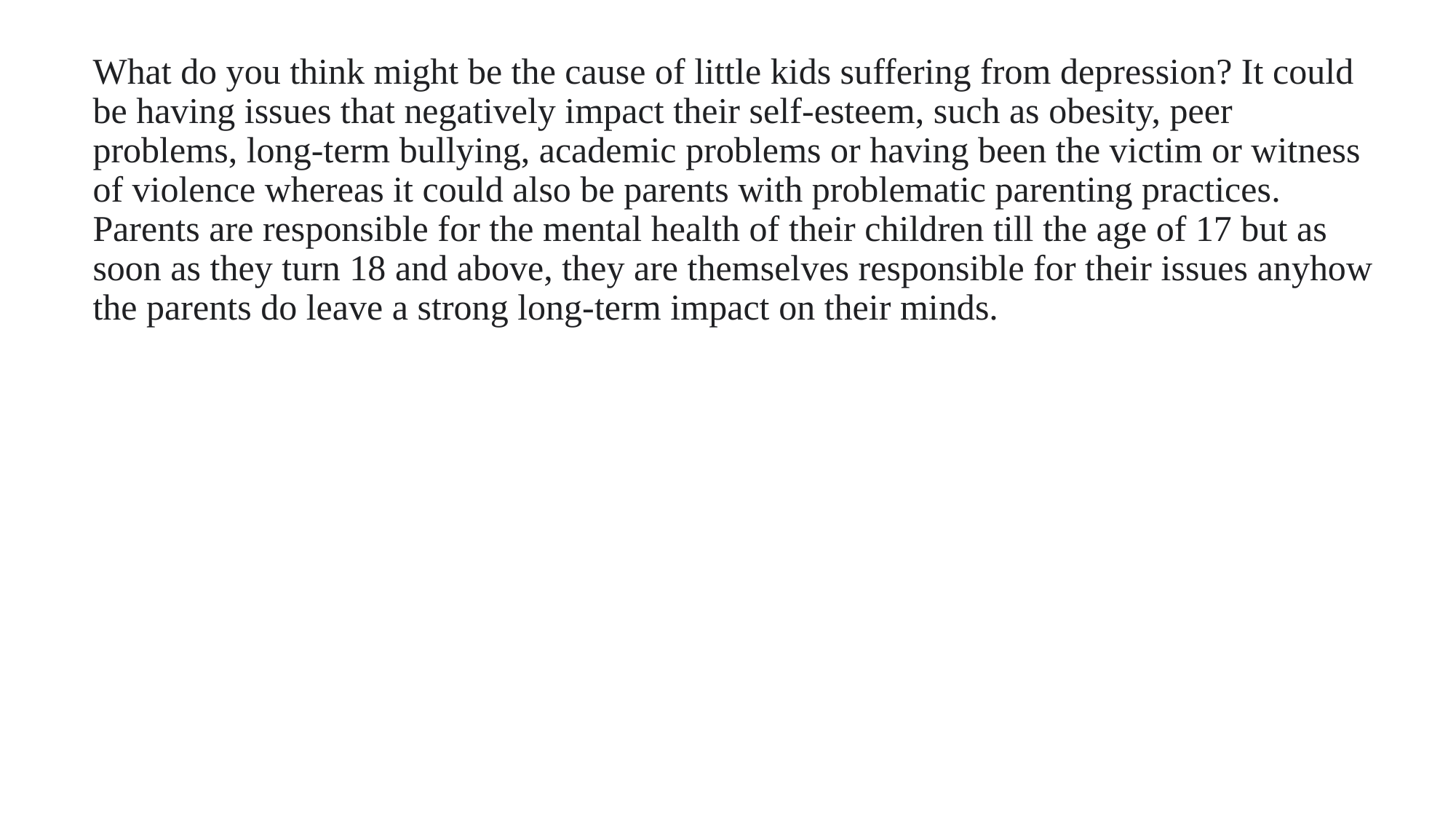

What do you think might be the cause of little kids suffering from depression? It could be having issues that negatively impact their self-esteem, such as obesity, peer problems, long-term bullying, academic problems or having been the victim or witness of violence whereas it could also be parents with problematic parenting practices. Parents are responsible for the mental health of their children till the age of 17 but as soon as they turn 18 and above, they are themselves responsible for their issues anyhow the parents do leave a strong long-term impact on their minds.